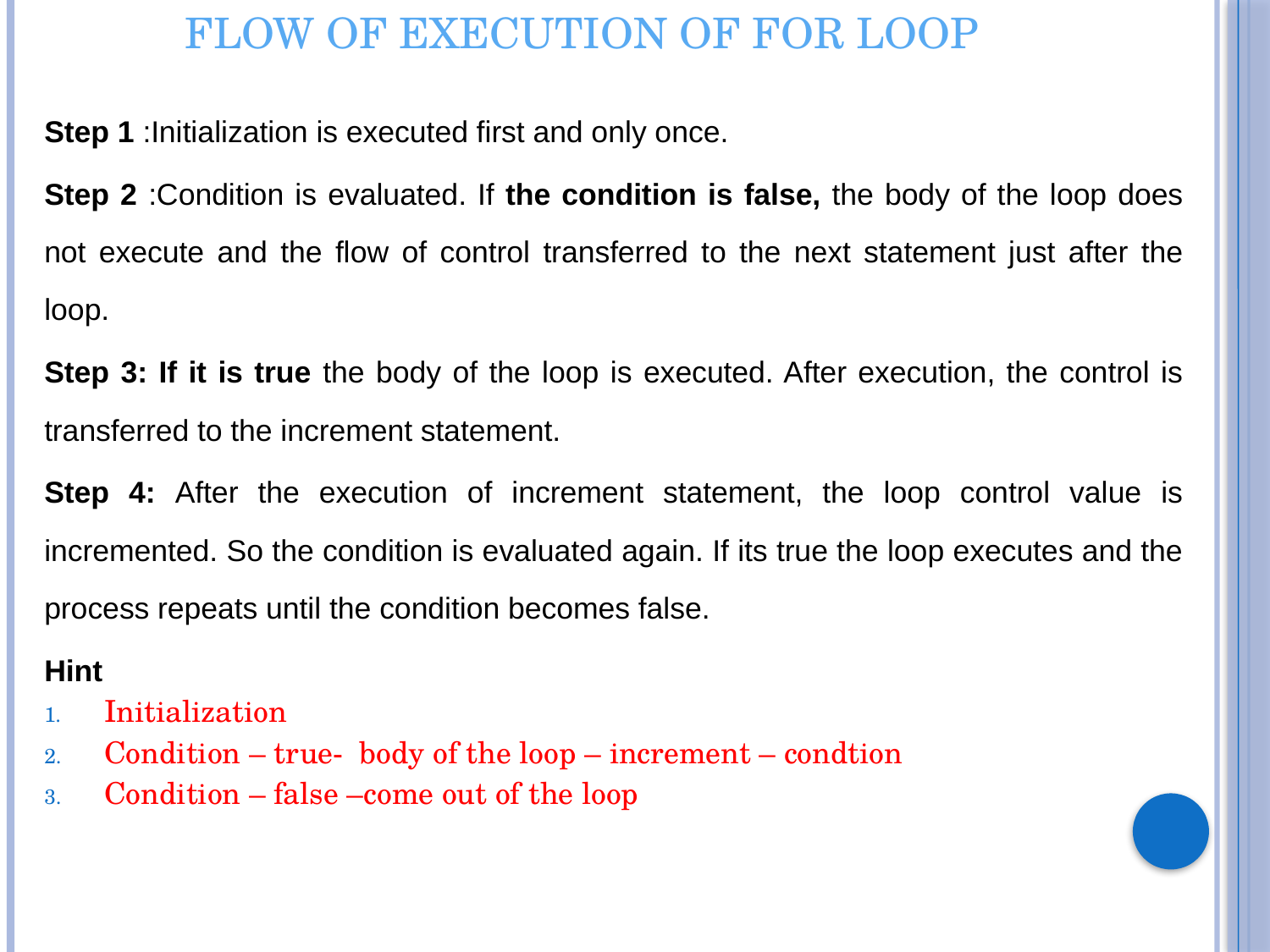

# Flow of execution of for loop
Step 1 :Initialization is executed first and only once.
Step 2 :Condition is evaluated. If the condition is false, the body of the loop does not execute and the flow of control transferred to the next statement just after the loop.
Step 3: If it is true the body of the loop is executed. After execution, the control is transferred to the increment statement.
Step 4: After the execution of increment statement, the loop control value is incremented. So the condition is evaluated again. If its true the loop executes and the process repeats until the condition becomes false.
Hint
Initialization
Condition – true-  body of the loop – increment – condtion
Condition – false –come out of the loop